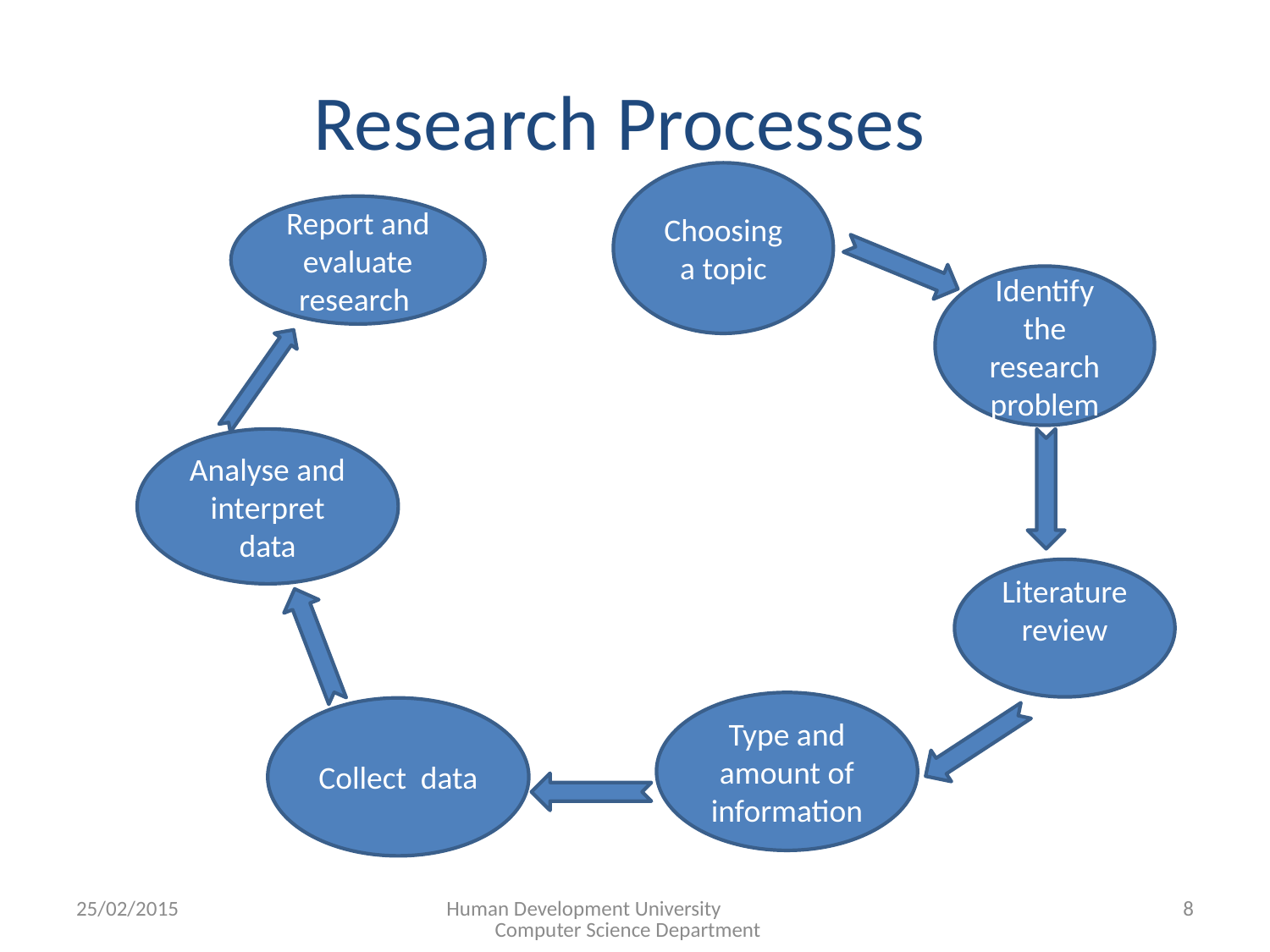

# Research Processes
Choosing a topic
Report and evaluate research

Identify the research problem

Analyse and interpret data

Literature review

Type and amount of information
Collect  data

25/02/2015
Human Development University                              Computer Science Department
8